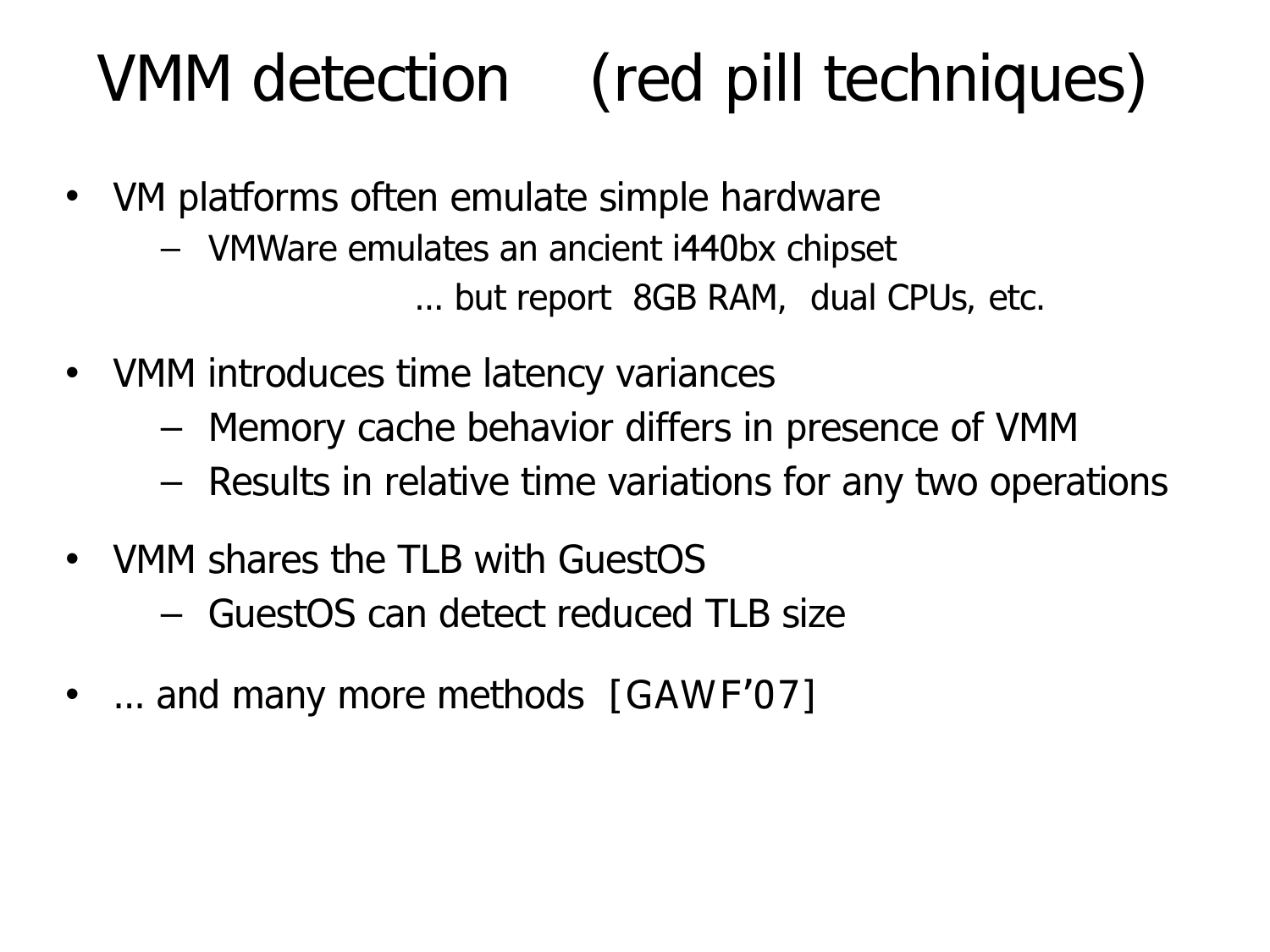

# VMM detection    (red pill techniques)
VM platforms often emulate simple hardware
VMWare emulates an ancient i440bx chipset
		… but report  8GB RAM,  dual CPUs, etc.
VMM introduces time latency variances
Memory cache behavior differs in presence of VMM
Results in relative time variations for any two operations
VMM shares the TLB with GuestOS
GuestOS can detect reduced TLB size
… and many more methods  [GAWF’07]